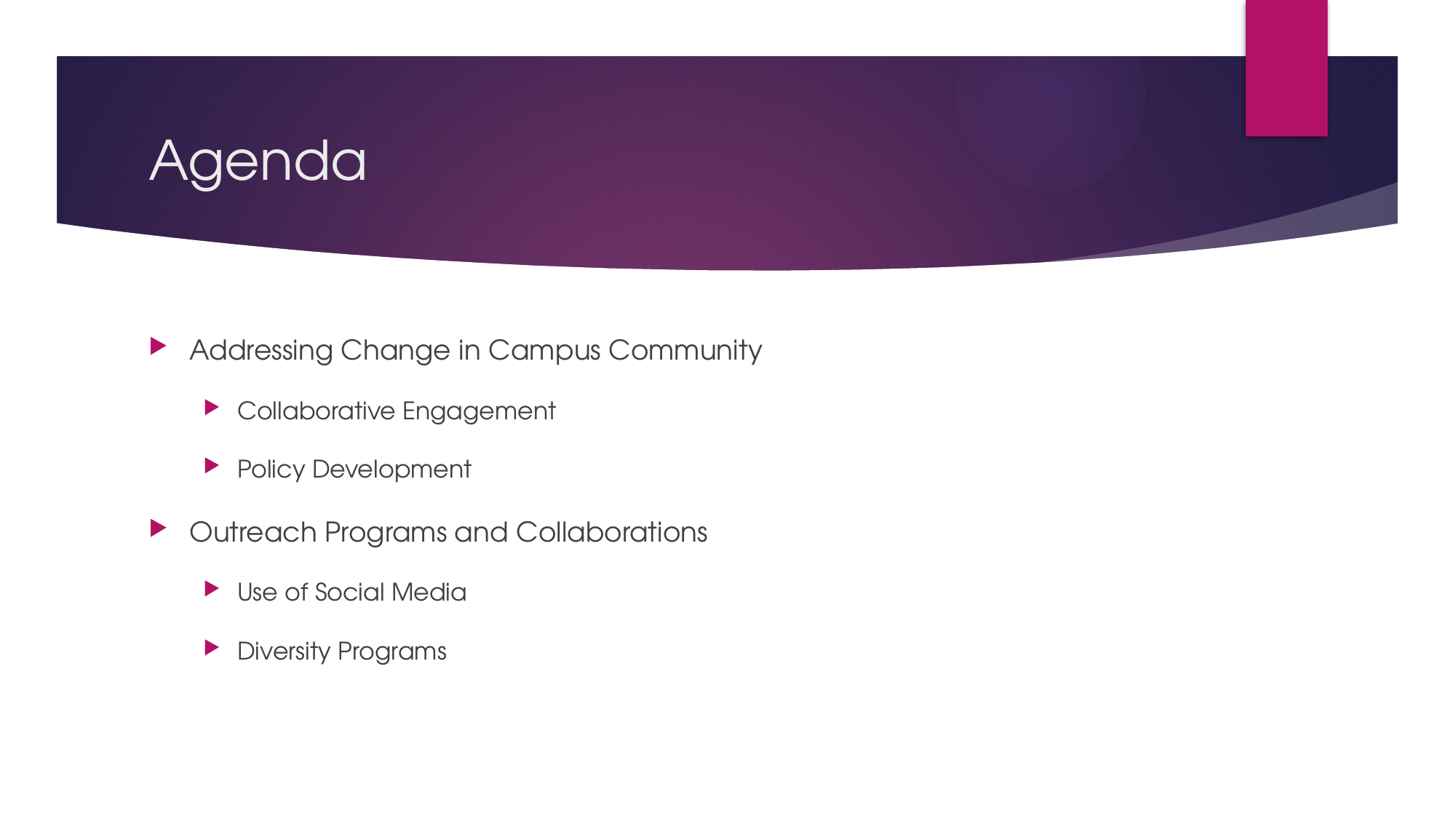

# Agenda
Addressing Change in Campus Community
Collaborative Engagement
Policy Development
Outreach Programs and Collaborations
Use of Social Media
Diversity Programs